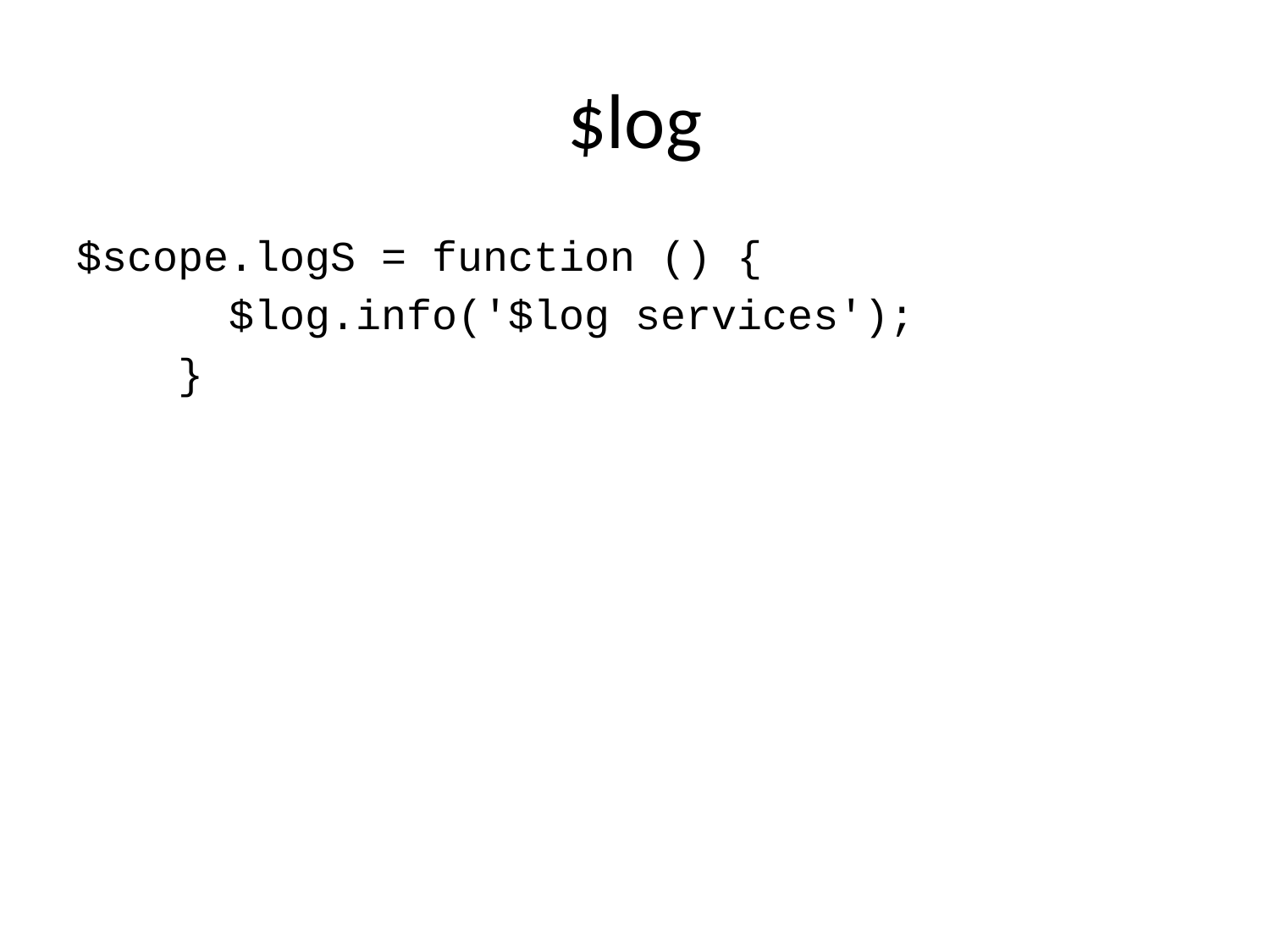

# $log
$scope.logS = function () {
      $log.info('$log services');
    }